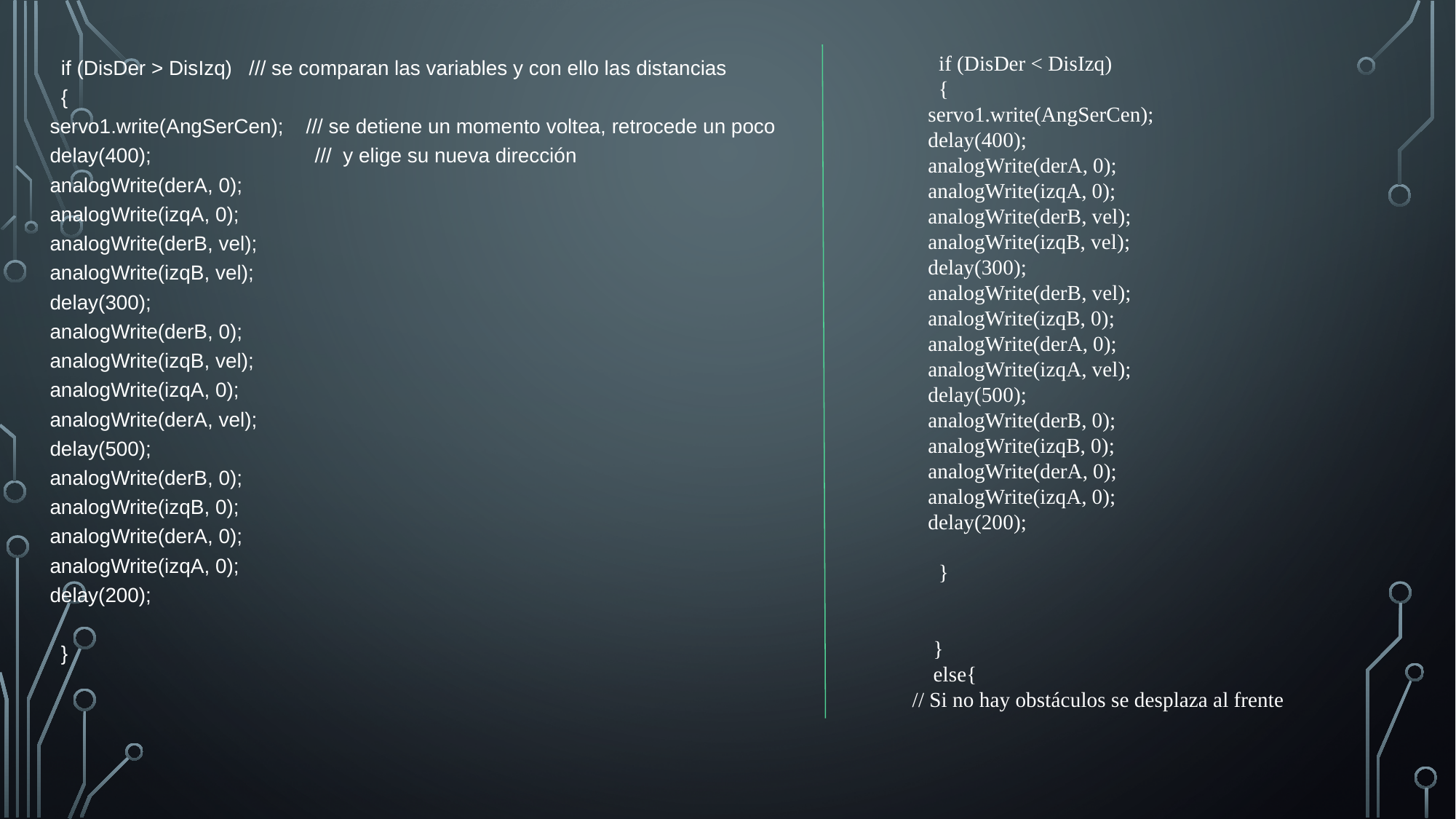

if (DisDer > DisIzq)   /// se comparan las variables y con ello las distancias
      {
    servo1.write(AngSerCen);    /// se detiene un momento voltea, retrocede un poco      
    delay(400);                             ///  y elige su nueva dirección
    analogWrite(derA, 0);   
    analogWrite(izqA, 0);
    analogWrite(derB, vel); 
    analogWrite(izqB, vel);
    delay(300);
    analogWrite(derB, 0);   
    analogWrite(izqB, vel);
    analogWrite(izqA, 0);
    analogWrite(derA, vel); 
    delay(500);
    analogWrite(derB, 0);   
    analogWrite(izqB, 0);
    analogWrite(derA, 0);   
    analogWrite(izqA, 0);
    delay(200);
  
      }
      if (DisDer < DisIzq)
      {
    servo1.write(AngSerCen);
    delay(400);
    analogWrite(derA, 0);   
    analogWrite(izqA, 0);
    analogWrite(derB, vel); 
    analogWrite(izqB, vel);
    delay(300);
    analogWrite(derB, vel);   
    analogWrite(izqB, 0);
    analogWrite(derA, 0); 
    analogWrite(izqA, vel);     
    delay(500);
    analogWrite(derB, 0);   
    analogWrite(izqB, 0);
    analogWrite(derA, 0);   
    analogWrite(izqA, 0);
    delay(200);
      }
    
     }
     else{
 // Si no hay obstáculos se desplaza al frente